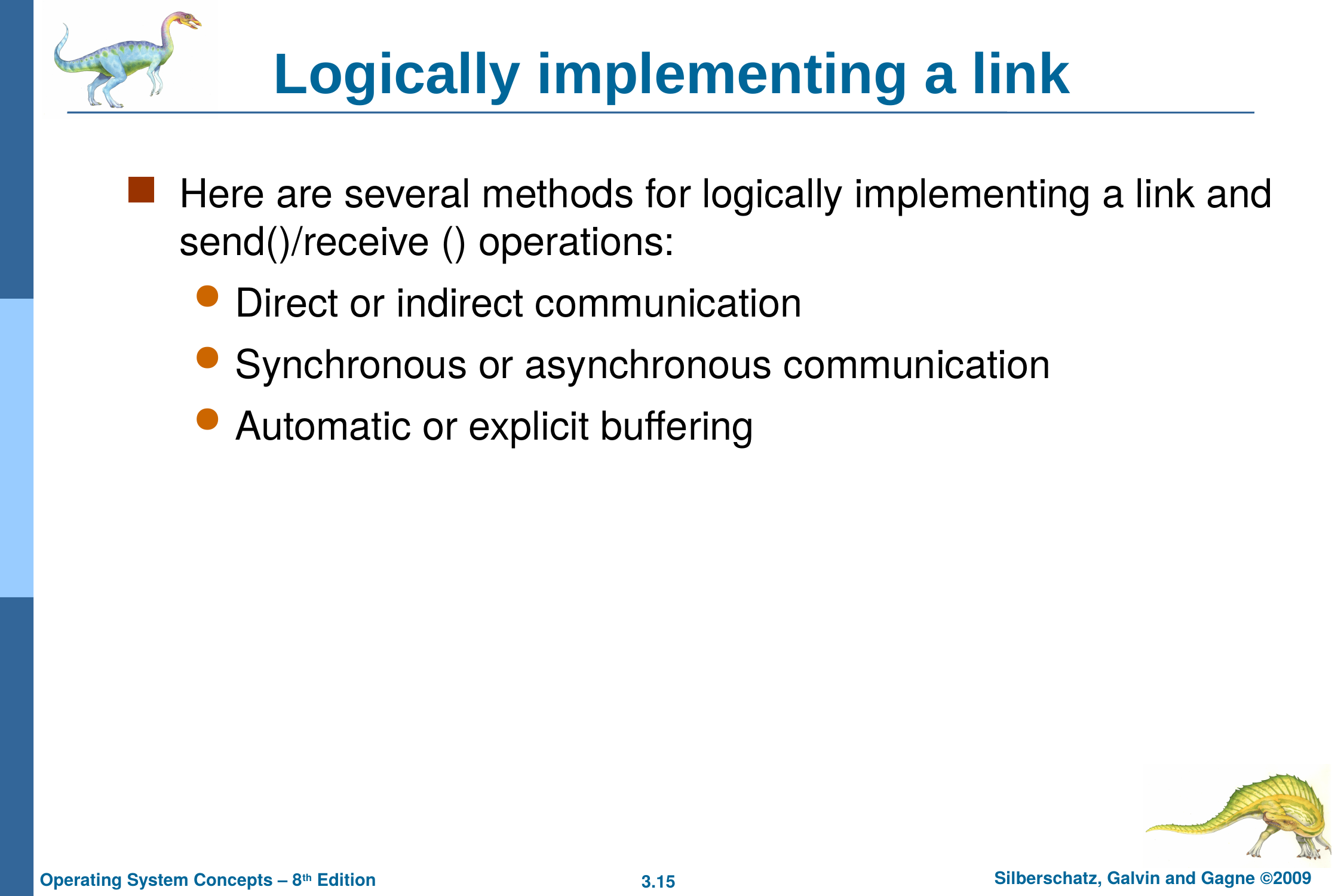

# Logically implementing a link
Here are several methods for logically implementing a link and send()/receive () operations:
Direct or indirect communication
Synchronous or asynchronous communication
Automatic or explicit buffering